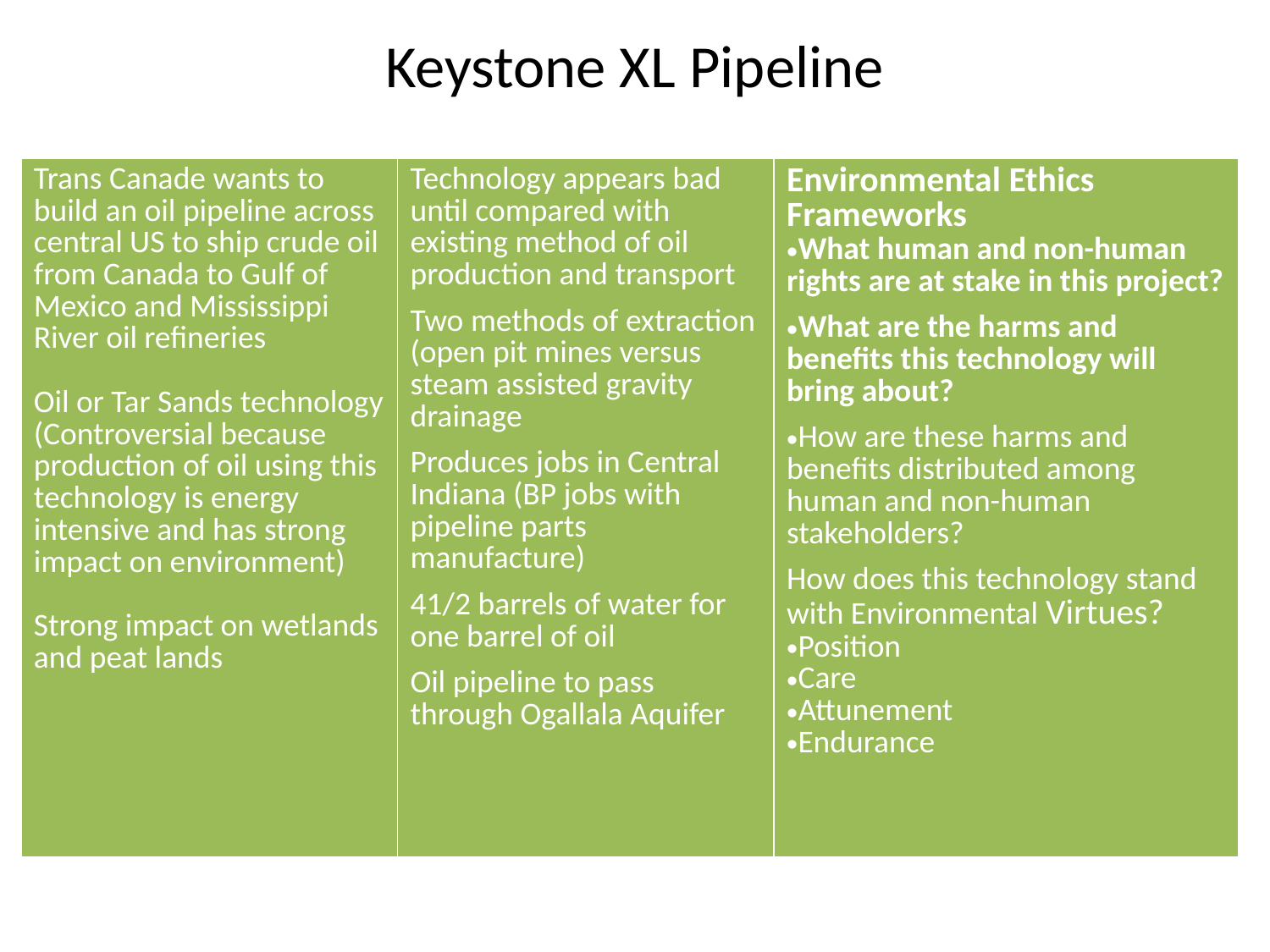

# Keystone XL Pipeline
| Trans Canade wants to build an oil pipeline across central US to ship crude oil from Canada to Gulf of Mexico and Mississippi River oil refineries Oil or Tar Sands technology (Controversial because production of oil using this technology is energy intensive and has strong impact on environment) Strong impact on wetlands and peat lands | Technology appears bad until compared with existing method of oil production and transport Two methods of extraction (open pit mines versus steam assisted gravity drainage Produces jobs in Central Indiana (BP jobs with pipeline parts manufacture) 41/2 barrels of water for one barrel of oil Oil pipeline to pass through Ogallala Aquifer | Environmental Ethics Frameworks What human and non-human rights are at stake in this project? What are the harms and benefits this technology will bring about? How are these harms and benefits distributed among human and non-human stakeholders? How does this technology stand with Environmental Virtues? Position Care Attunement Endurance |
| --- | --- | --- |